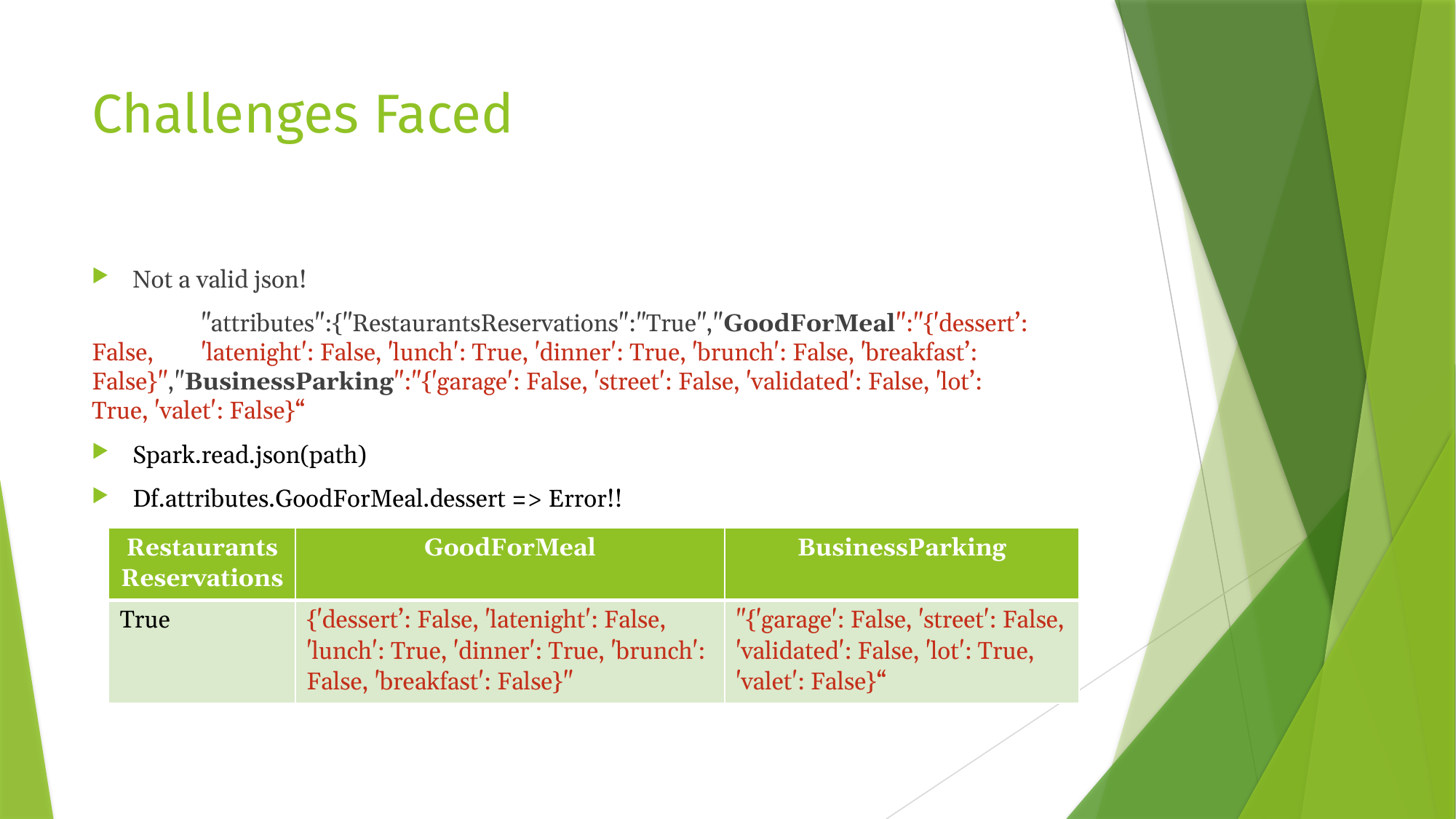

# Challenges Faced
Not a valid json!
	"attributes":{"RestaurantsReservations":"True","GoodForMeal":"{'dessert’: 	False, 	'latenight': False, 'lunch': True, 'dinner': True, 'brunch': False, 'breakfast’: 	False}","BusinessParking":"{'garage': False, 'street': False, 'validated': False, 'lot’: 	True, 'valet': False}“
Spark.read.json(path)
Df.attributes.GoodForMeal.dessert => Error!!

| RestaurantsReservations | GoodForMeal | BusinessParking |
| --- | --- | --- |
| True | {'dessert’: False, 'latenight': False, 'lunch': True, 'dinner': True, 'brunch': False, 'breakfast': False}" | "{'garage': False, 'street': False, 'validated': False, 'lot': True, 'valet': False}“ |